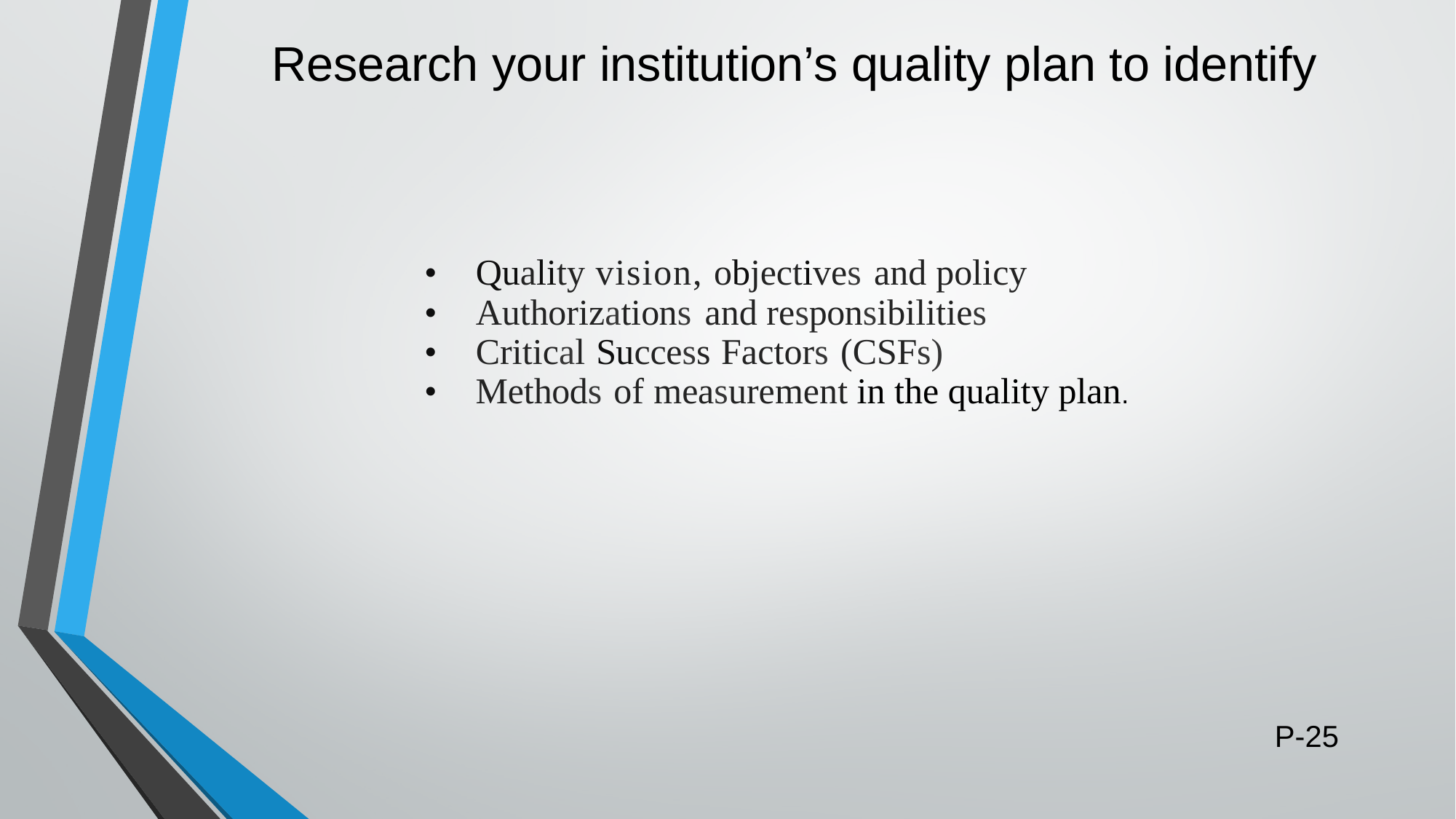

# Research your institution’s quality plan to identify
•    Quality vision, objectives and policy

•    Authorizations and responsibilities

•    Critical Success Factors (CSFs)

•    Methods of measurement in the quality plan.

P-25